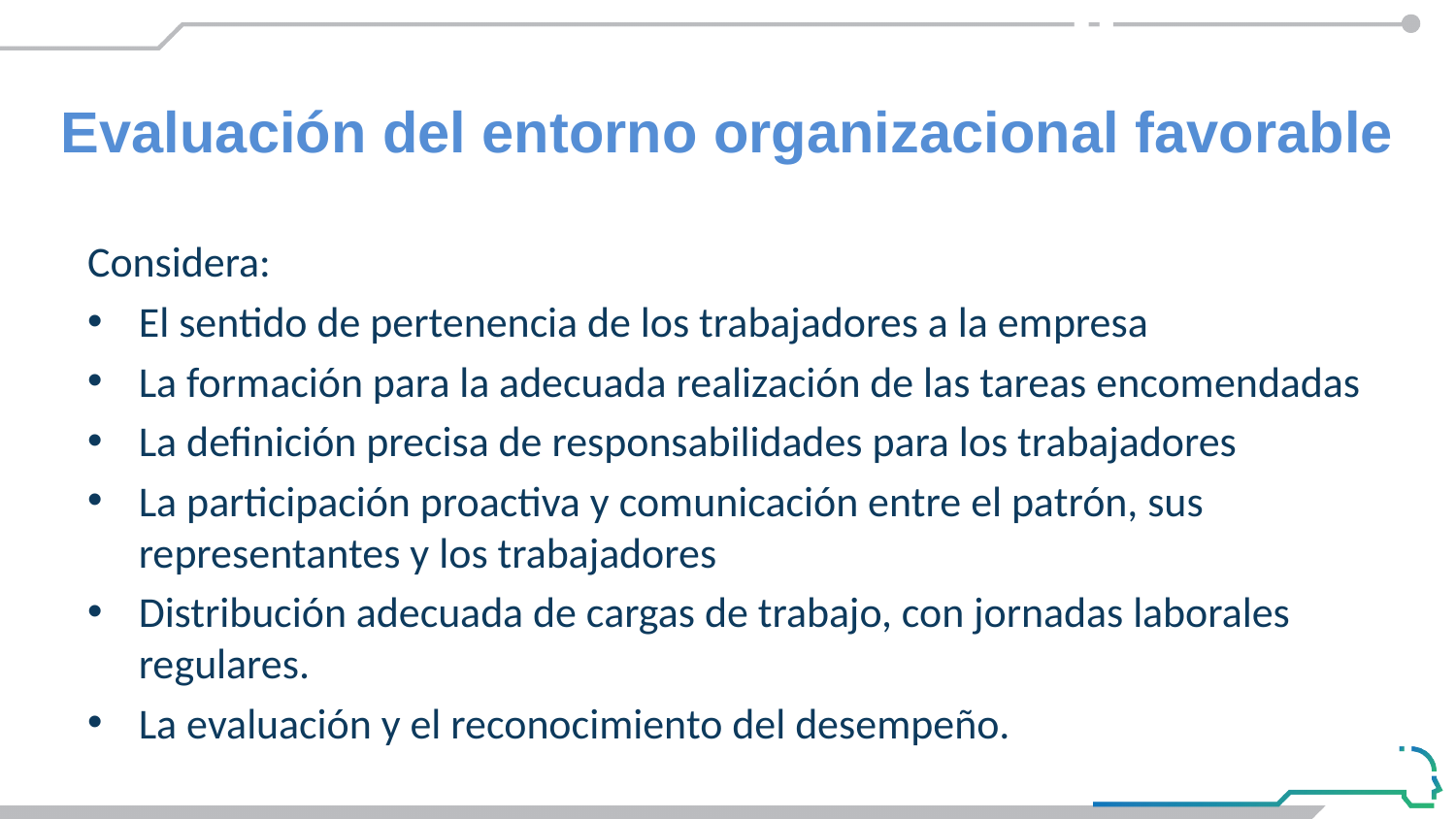

#
Evaluación del entorno organizacional favorable
Considera:
El sentido de pertenencia de los trabajadores a la empresa
La formación para la adecuada realización de las tareas encomendadas
La definición precisa de responsabilidades para los trabajadores
La participación proactiva y comunicación entre el patrón, sus representantes y los trabajadores
Distribución adecuada de cargas de trabajo, con jornadas laborales regulares.
La evaluación y el reconocimiento del desempeño.

En la NOM-035-STPS-2018 se vierten algunas sugerencias sobre la identificación y el tratamiento de los FRP en vías de promover un entorno laboral favorable.